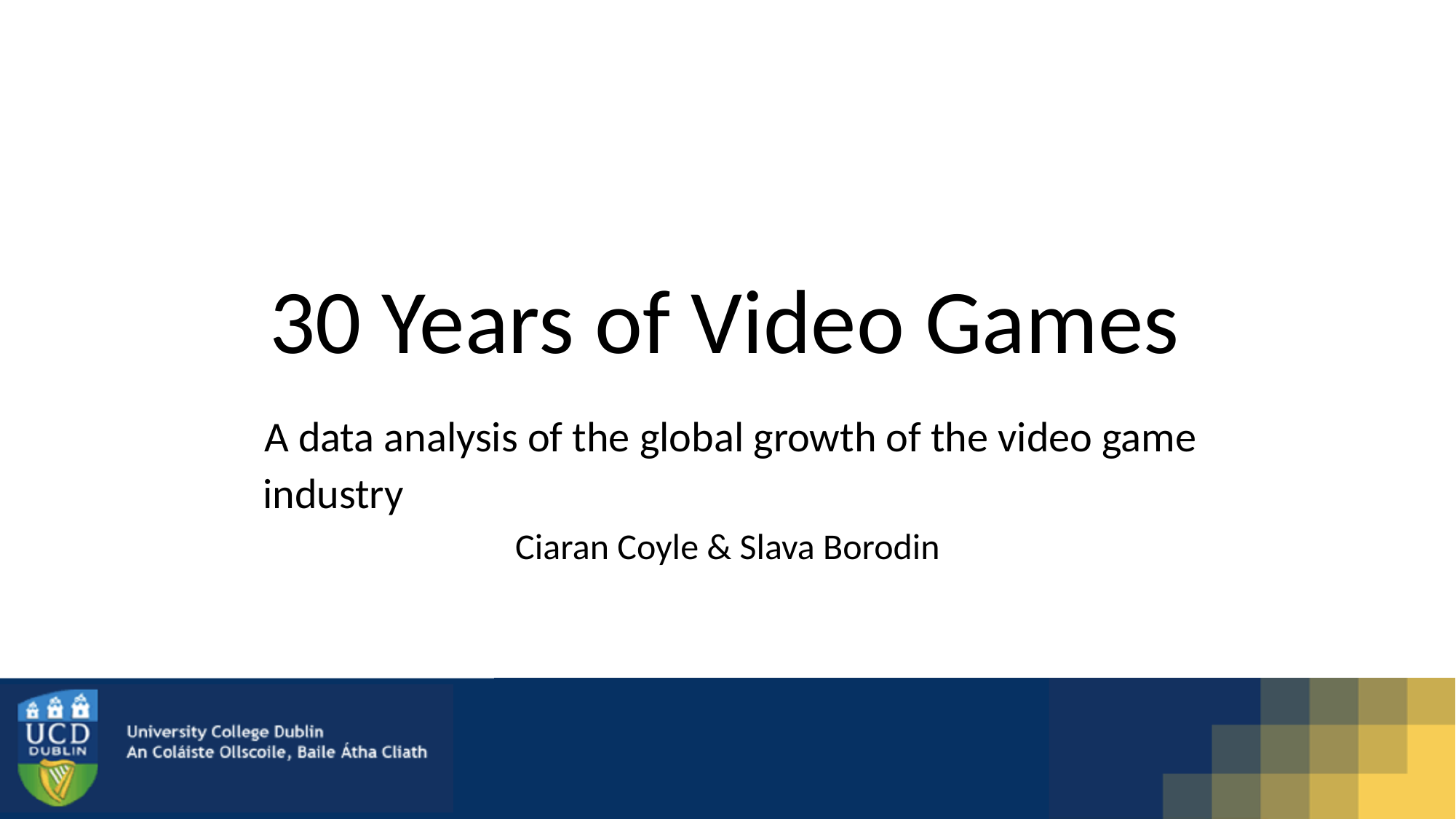

# 30 Years of Video Games
 A data analysis of the global growth of the video game
          industry
Ciaran Coyle & Slava Borodin